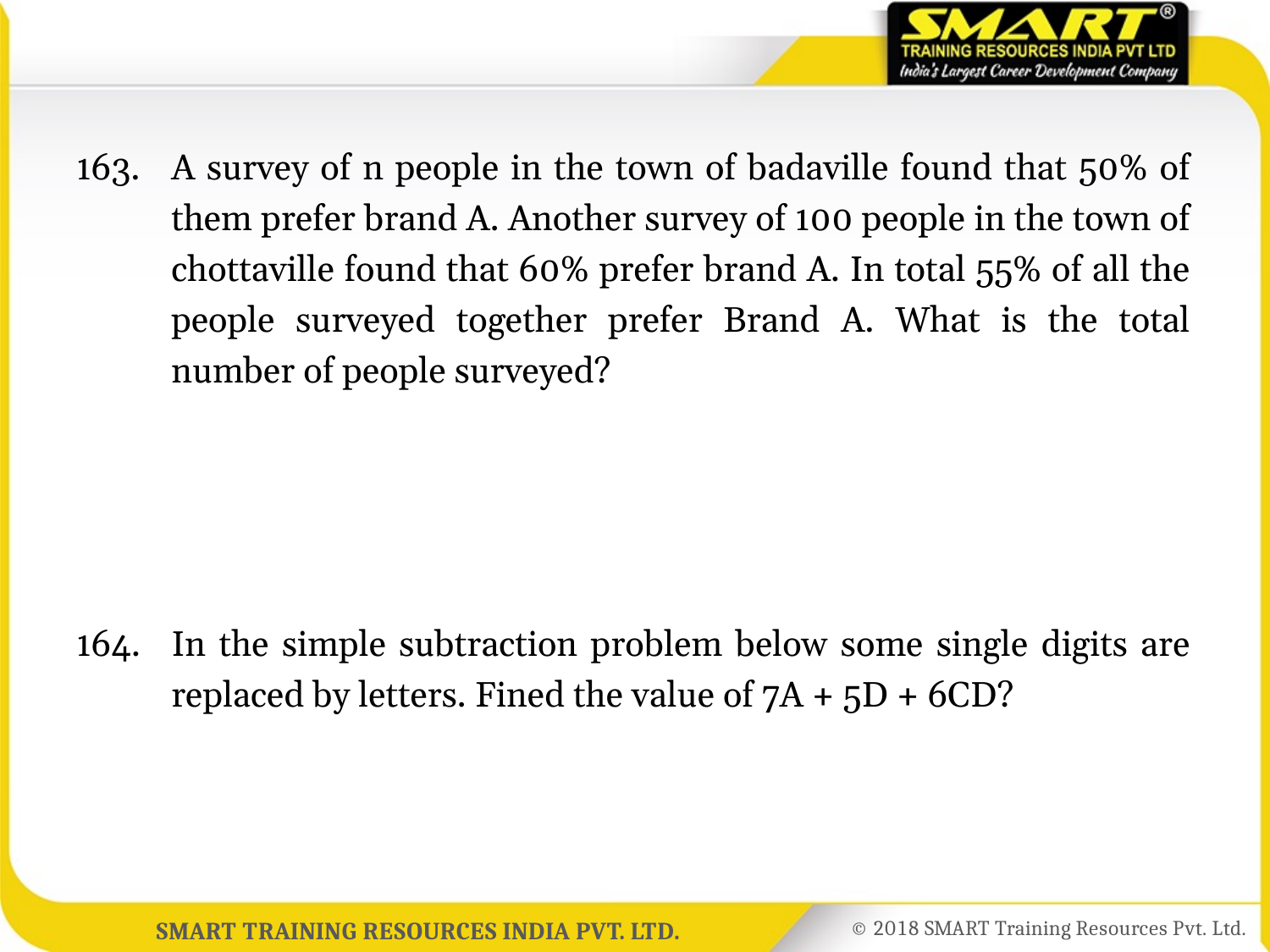

163.	A survey of n people in the town of badaville found that 50% of them prefer brand A. Another survey of 100 people in the town of chottaville found that 60% prefer brand A. In total 55% of all the people surveyed together prefer Brand A. What is the total number of people surveyed?

164.	In the simple subtraction problem below some single digits are replaced by letters. Fined the value of 7A + 5D + 6CD?